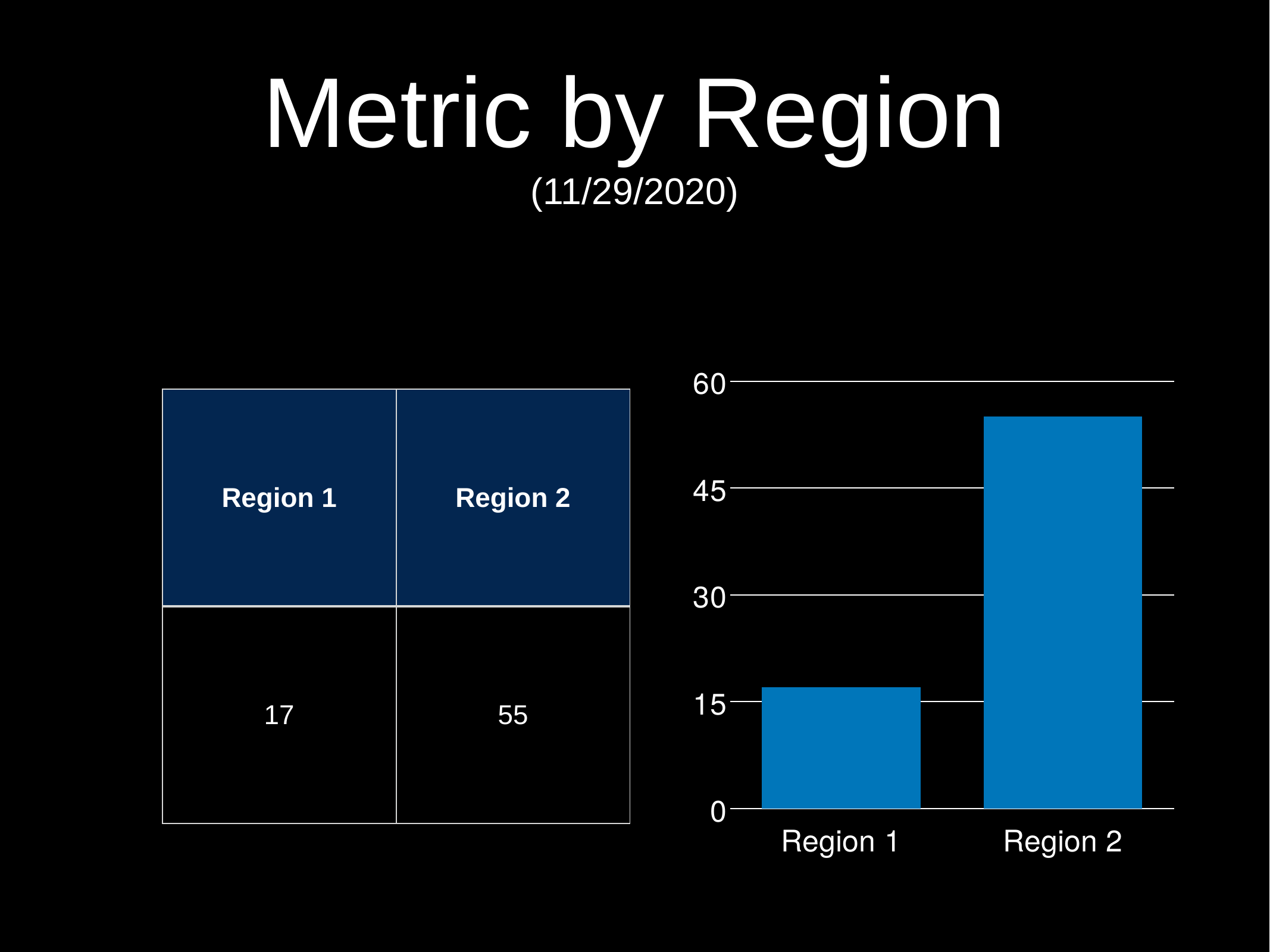

# Metric by Region
(11/29/2020)

### Chart:

| Category | Metric |
|---|---|
| Region 1 | 17.0 |
| Region 2 | 55.0 |
| Region 1 | Region 2 |
| --- | --- |
| 17 | 55 |